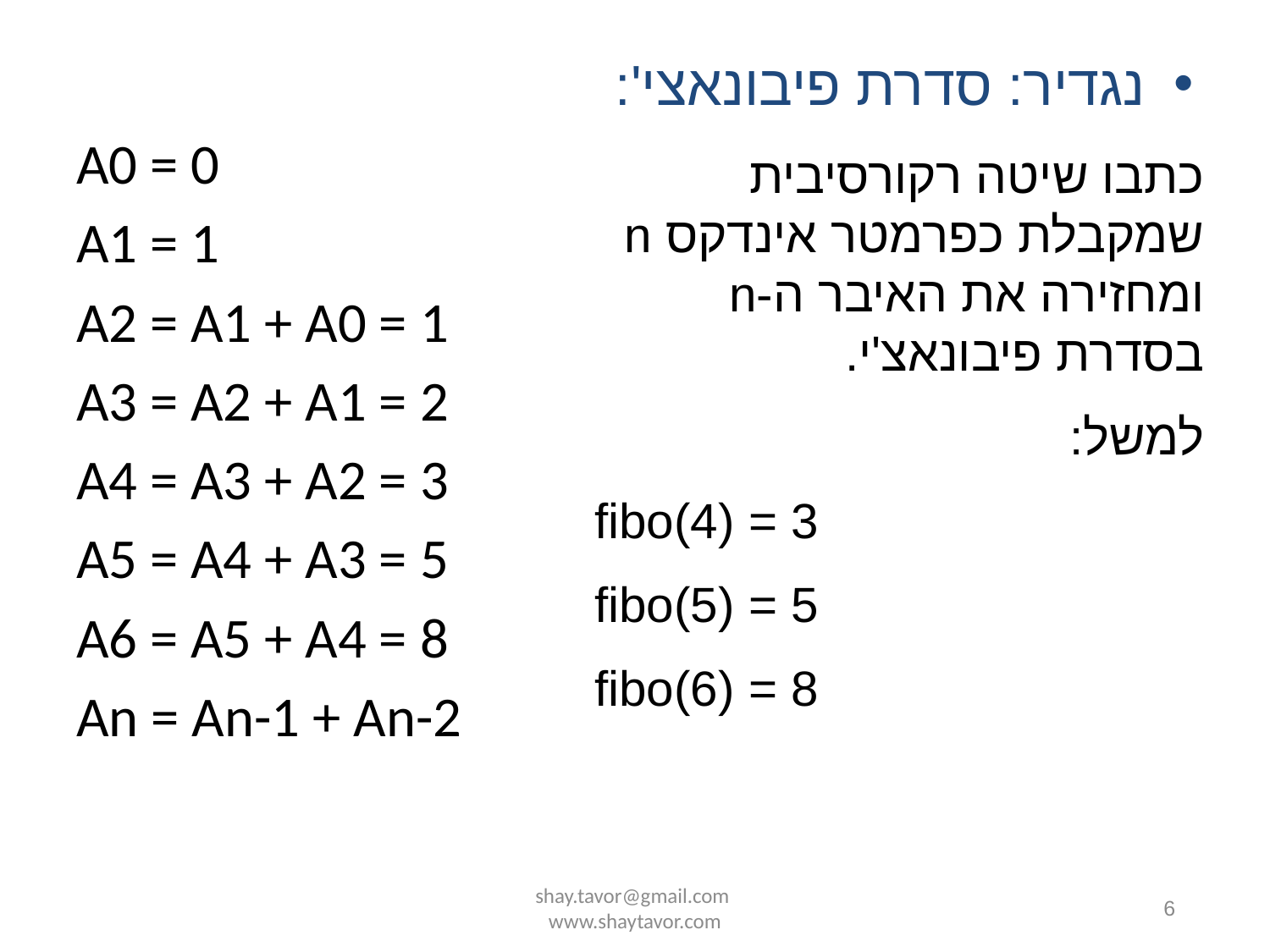

נגדיר: סדרת פיבונאצי':
A0 = 0
A1 = 1
A2 = A1 + A0 = 1
A3 = A2 + A1 = 2
A4 = A3 + A2 = 3
A5 = A4 + A3 = 5
A6 = A5 + A4 = 8
An = An-1 + An-2
כתבו שיטה רקורסיבית שמקבלת כפרמטר אינדקס n ומחזירה את האיבר ה-n בסדרת פיבונאצ'י.
למשל:
fibo(4) = 3
fibo(5) = 5
fibo(6) = 8
shay.tavor@gmail.com  www.shaytavor.com
6